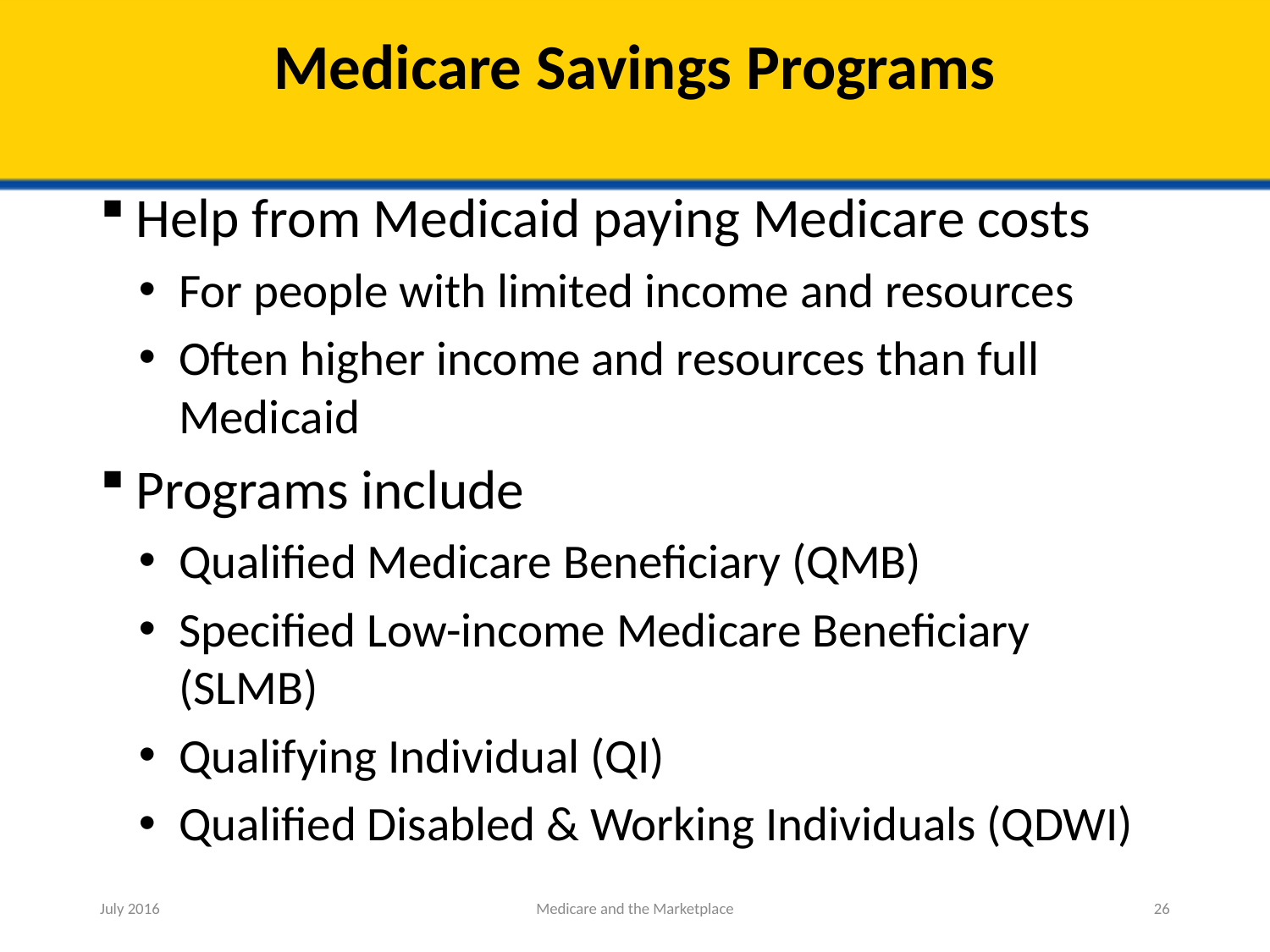

# Medicare Savings Programs
Help from Medicaid paying Medicare costs
For people with limited income and resources
Often higher income and resources than full Medicaid
Programs include
Qualified Medicare Beneficiary (QMB)
Specified Low-income Medicare Beneficiary (SLMB)
Qualifying Individual (QI)
Qualified Disabled & Working Individuals (QDWI)
July 2016
Medicare and the Marketplace
26